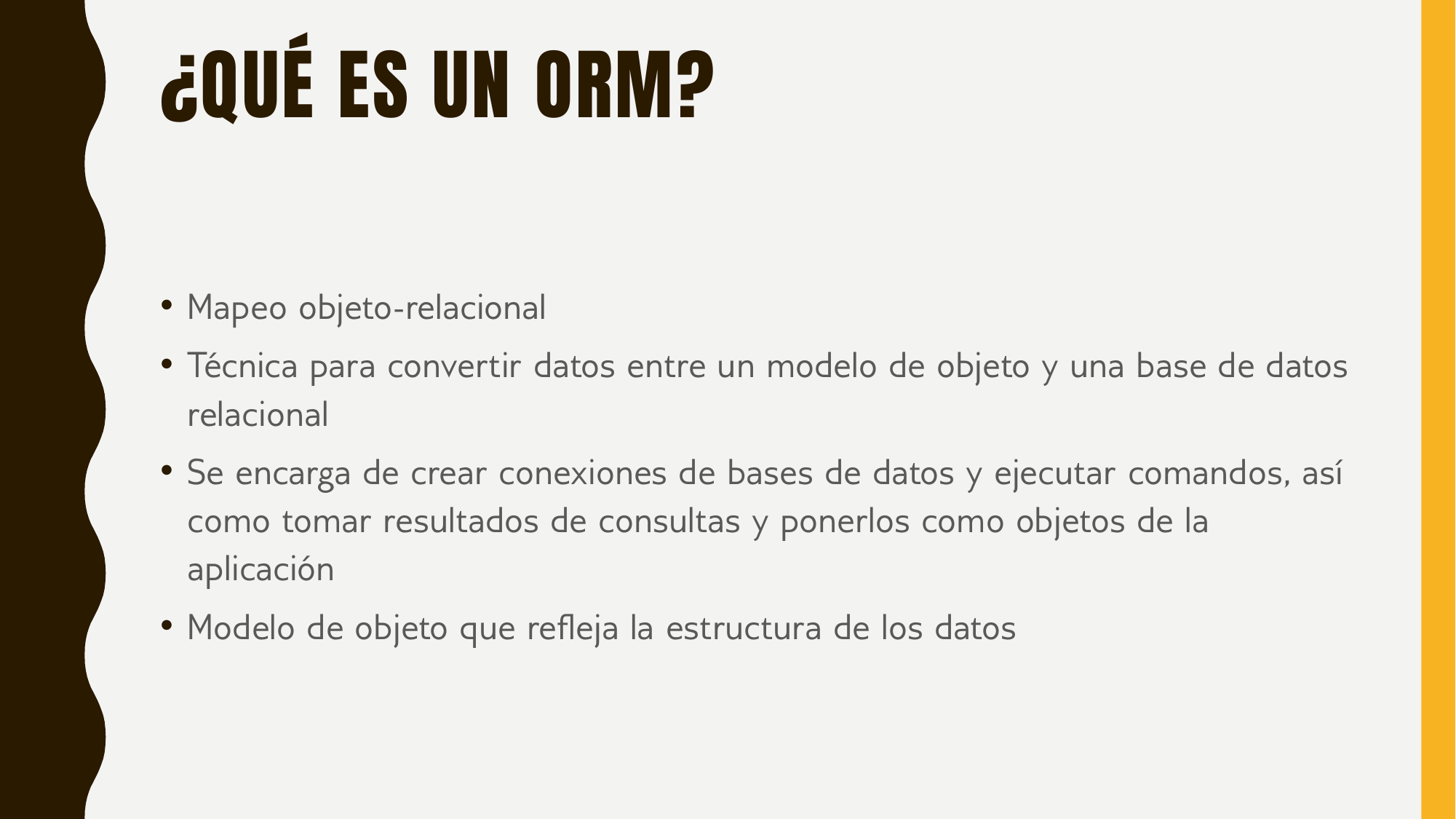

# ¿qué es un orm?
Mapeo objeto-relacional
Técnica para convertir datos entre un modelo de objeto y una base de datos relacional
Se encarga de crear conexiones de bases de datos y ejecutar comandos, así como tomar resultados de consultas y ponerlos como objetos de la aplicación
Modelo de objeto que refleja la estructura de los datos